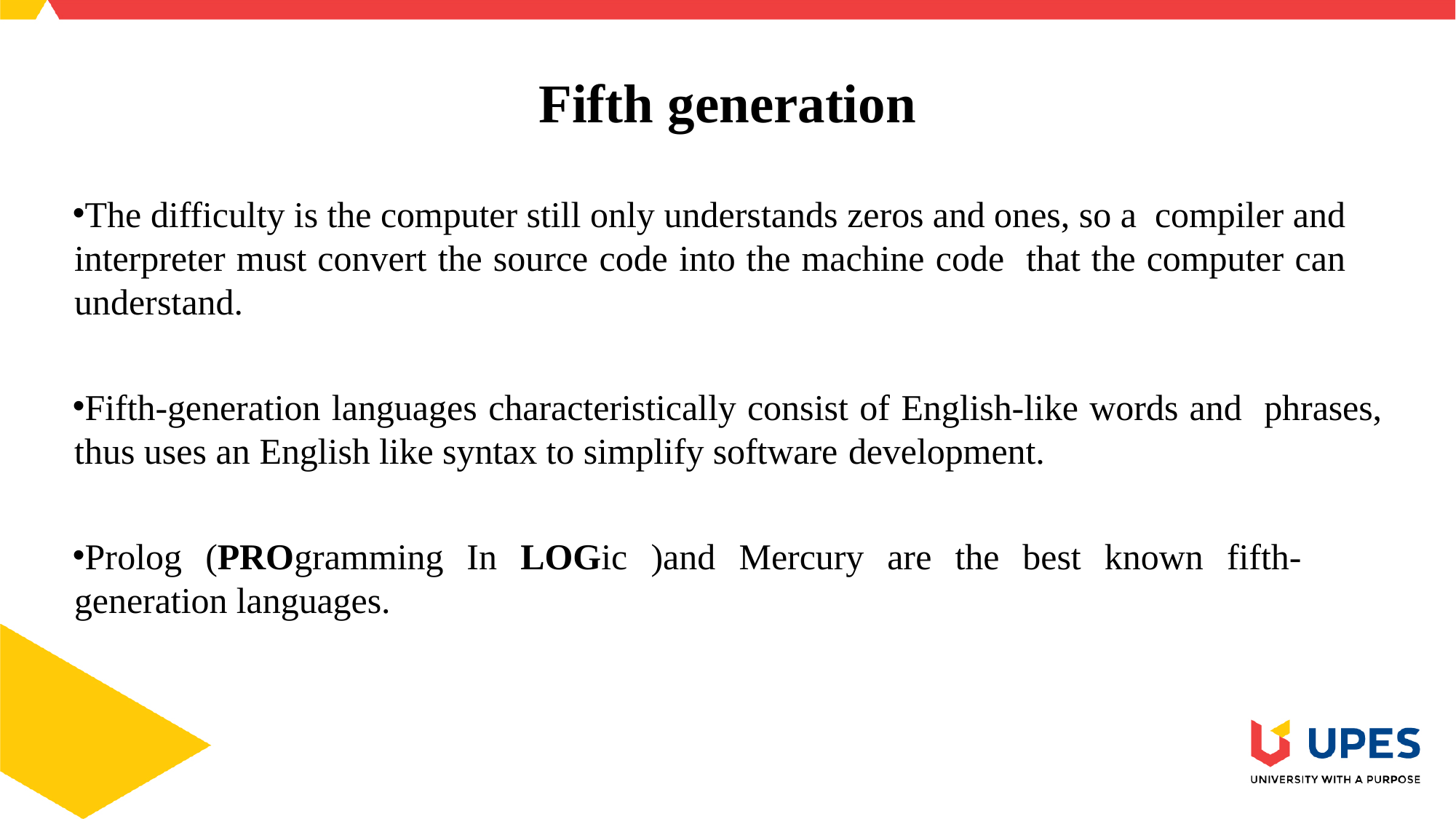

# Fifth generation
The difficulty is the computer still only understands zeros and ones, so a  compiler and interpreter must convert the source code into the machine code  that the computer can understand.

Fifth-generation languages characteristically consist of English-like words and  phrases, thus uses an English like syntax to simplify software development.

Prolog (PROgramming In LOGic )and Mercury are the best known fifth-  generation languages.